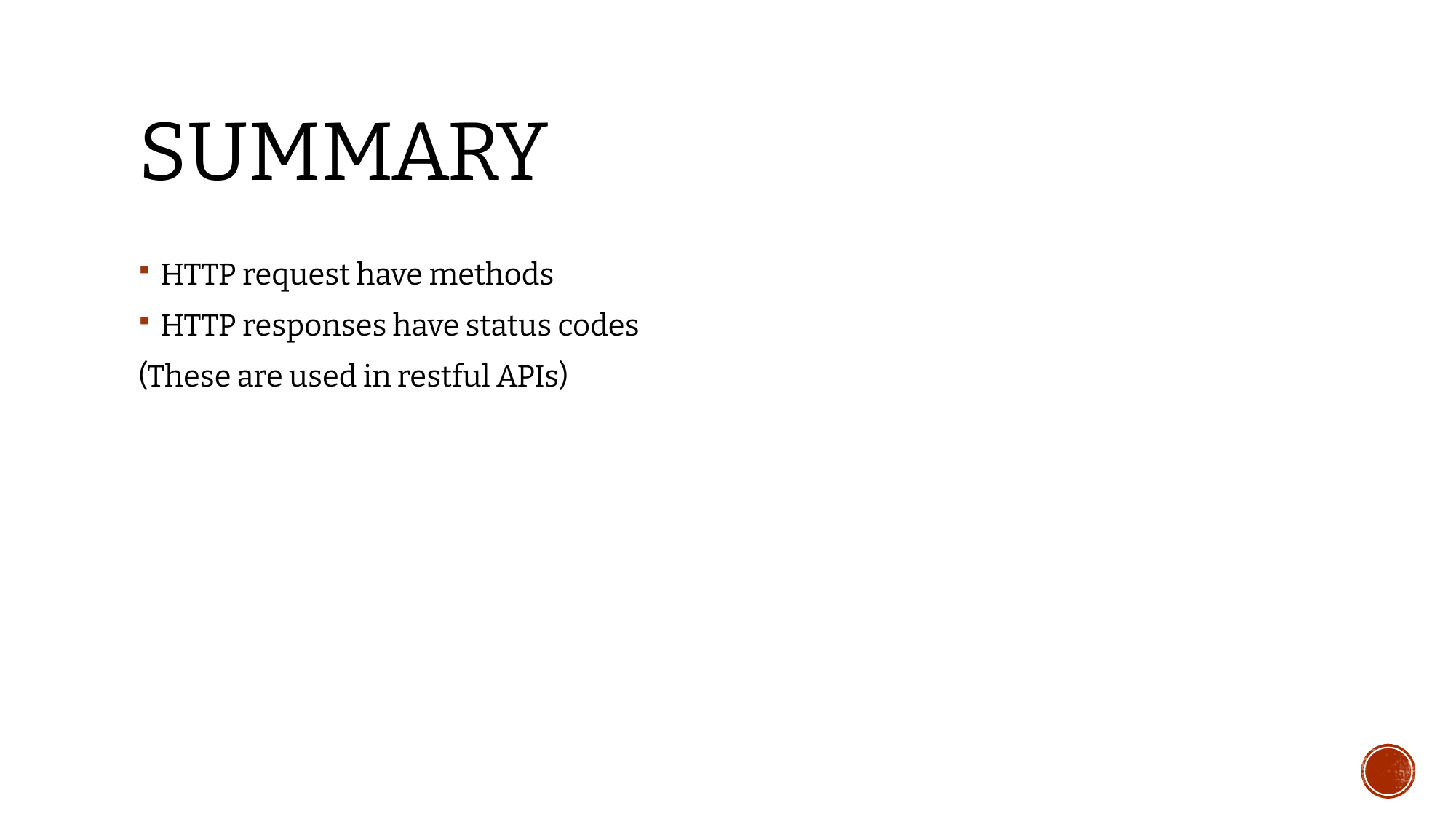

# Summary
HTTP request have methods
HTTP responses have status codes
(These are used in restful APIs)